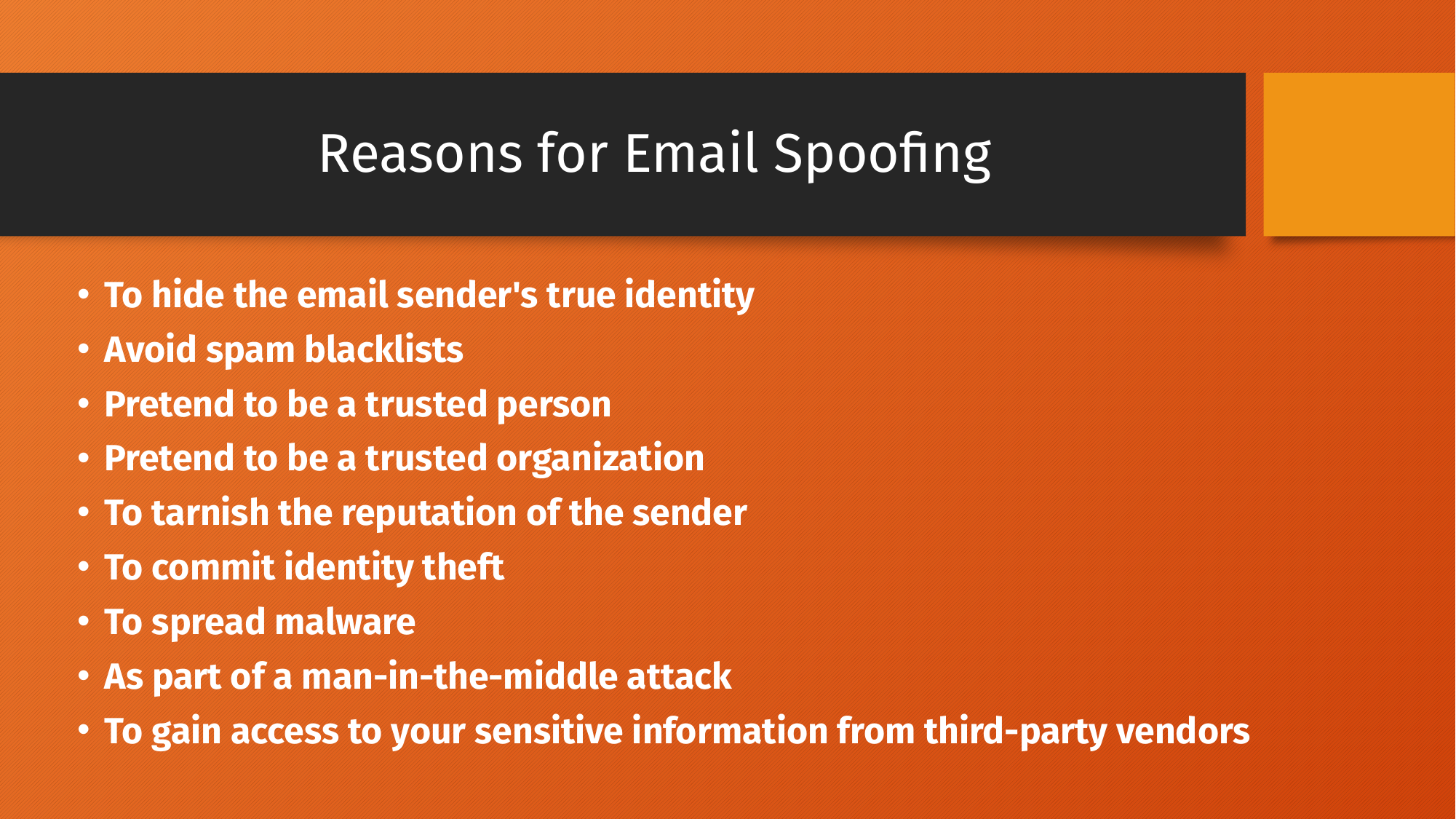

# Reasons for Email Spoofing
To hide the email sender's true identity
Avoid spam blacklists
Pretend to be a trusted person
Pretend to be a trusted organization
To tarnish the reputation of the sender
To commit identity theft
To spread malware
As part of a man-in-the-middle attack
To gain access to your sensitive information from third-party vendors